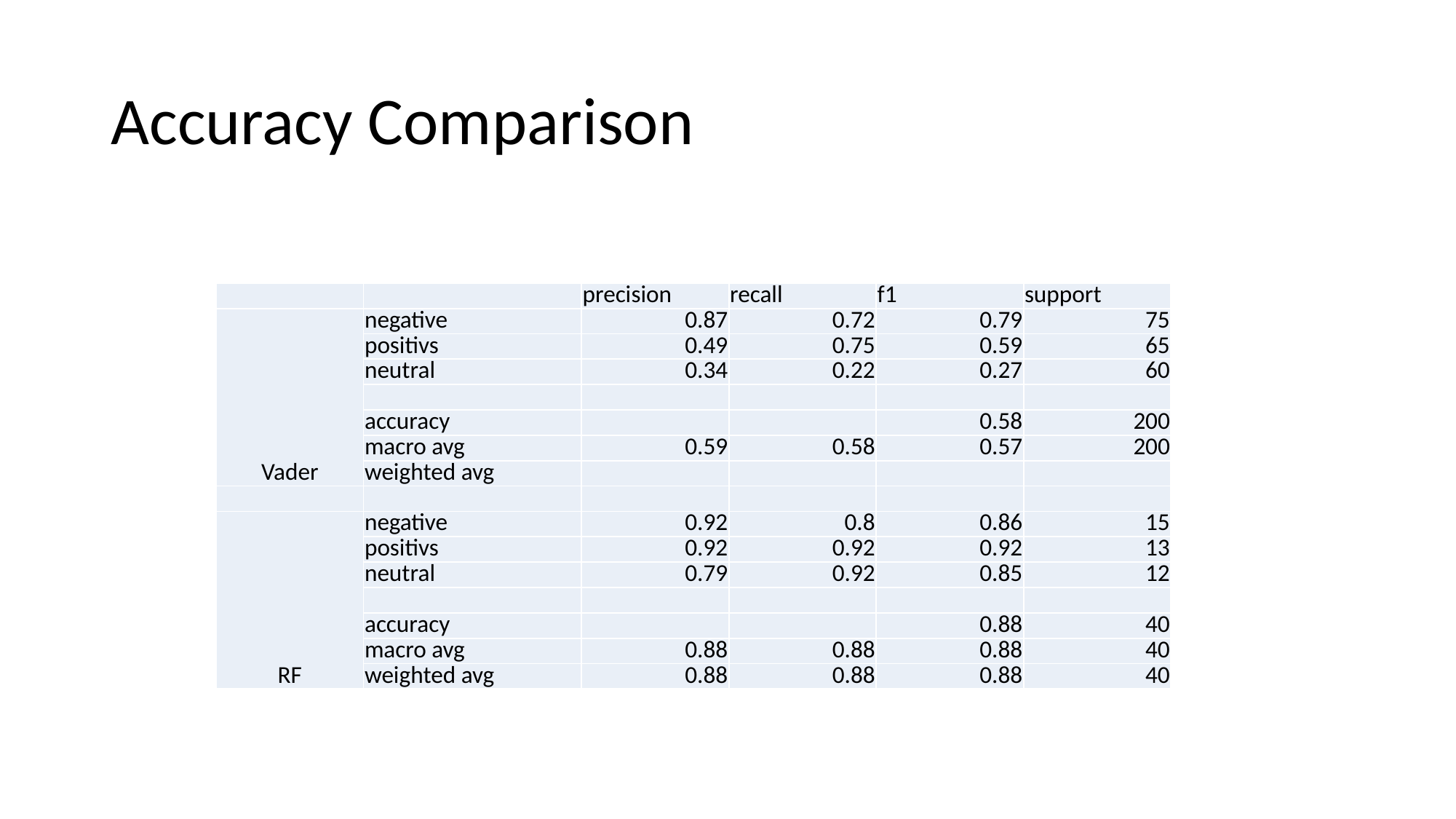

# Accuracy Comparison
|  |  | precision | recall | f1 | support |
| --- | --- | --- | --- | --- | --- |
| Vader | negative | 0.87 | 0.72 | 0.79 | 75 |
|  | positivs | 0.49 | 0.75 | 0.59 | 65 |
|  | neutral | 0.34 | 0.22 | 0.27 | 60 |
|  |  |  |  |  |  |
|  | accuracy |  |  | 0.58 | 200 |
|  | macro avg | 0.59 | 0.58 | 0.57 | 200 |
|  | weighted avg |  |  |  |  |
|  |  |  |  |  |  |
| RF | negative | 0.92 | 0.8 | 0.86 | 15 |
|  | positivs | 0.92 | 0.92 | 0.92 | 13 |
|  | neutral | 0.79 | 0.92 | 0.85 | 12 |
|  |  |  |  |  |  |
|  | accuracy |  |  | 0.88 | 40 |
|  | macro avg | 0.88 | 0.88 | 0.88 | 40 |
|  | weighted avg | 0.88 | 0.88 | 0.88 | 40 |